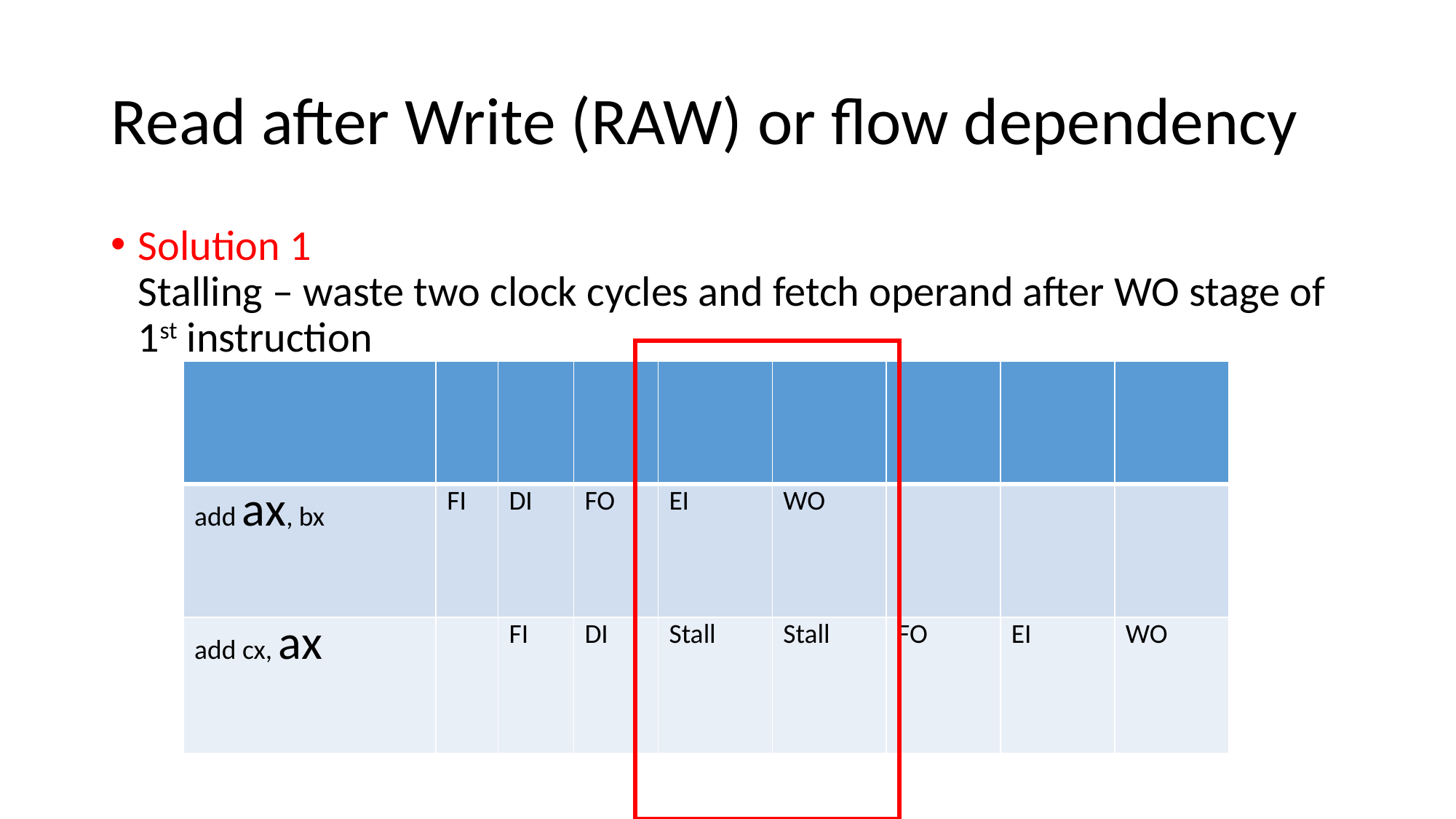

# Read after Write (RAW) or flow dependency
Solution 1
Stalling – waste two clock cycles and fetch operand after WO stage of 1st instruction

|  |  |  |  |  |  |  |  |  |
| --- | --- | --- | --- | --- | --- | --- | --- | --- |
| add ax, bx | FI | DI | FO | EI | WO |  |  |  |
| add cx, ax |  | FI | DI | Stall | Stall | FO | EI | WO |